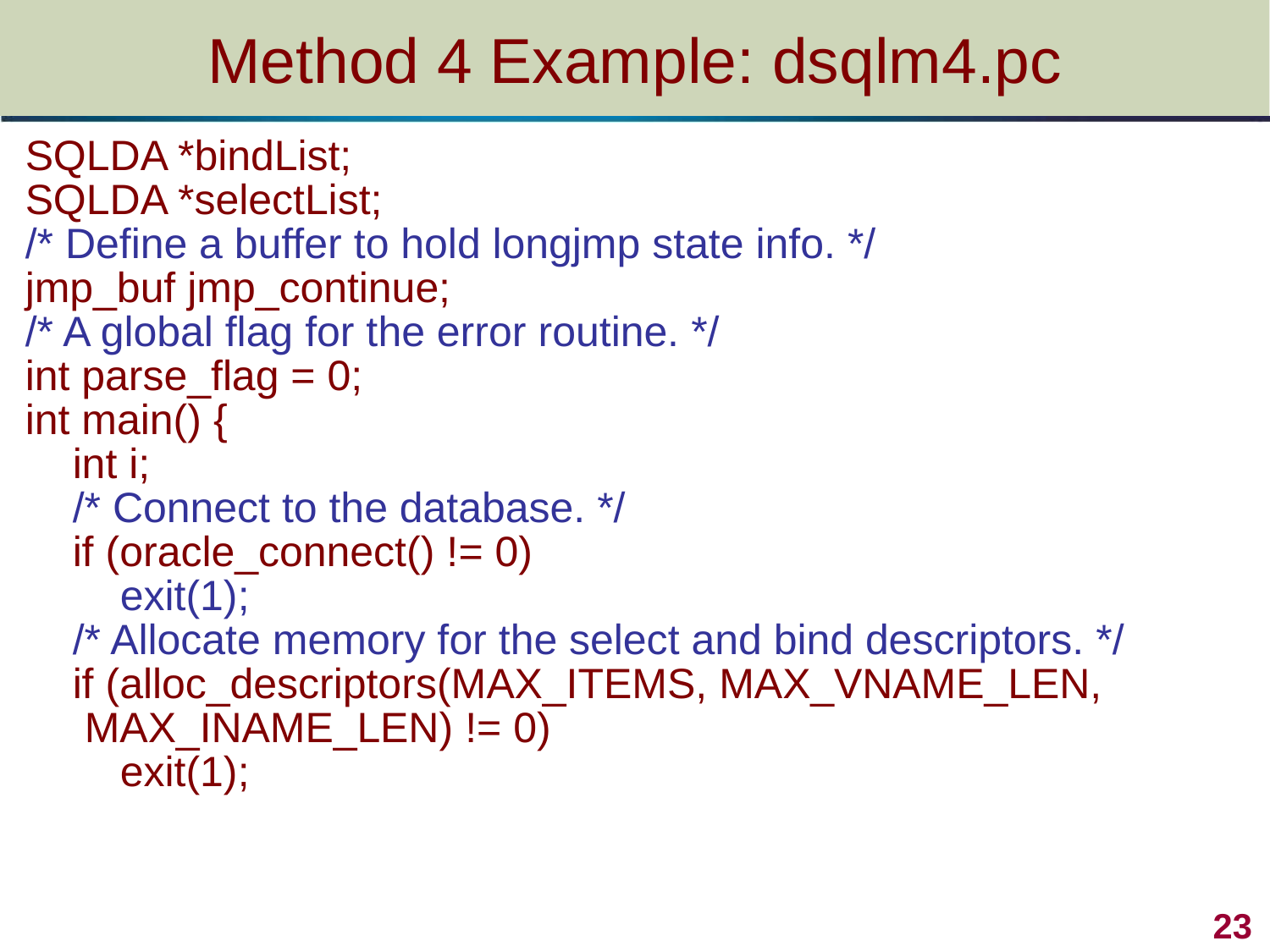

# Method 4 Example: dsqlm4.pc
SQLDA *bindList;
SQLDA *selectList;
/* Define a buffer to hold longjmp state info. */
jmp_buf jmp_continue;
/* A global flag for the error routine. */
int parse_flag = 0;
int main() {
    int i;
    /* Connect to the database. */
    if (oracle_connect() != 0)
        exit(1);
    /* Allocate memory for the select and bind descriptors. */
    if (alloc_descriptors(MAX_ITEMS, MAX_VNAME_LEN,
     MAX_INAME_LEN) != 0)
        exit(1);

 23